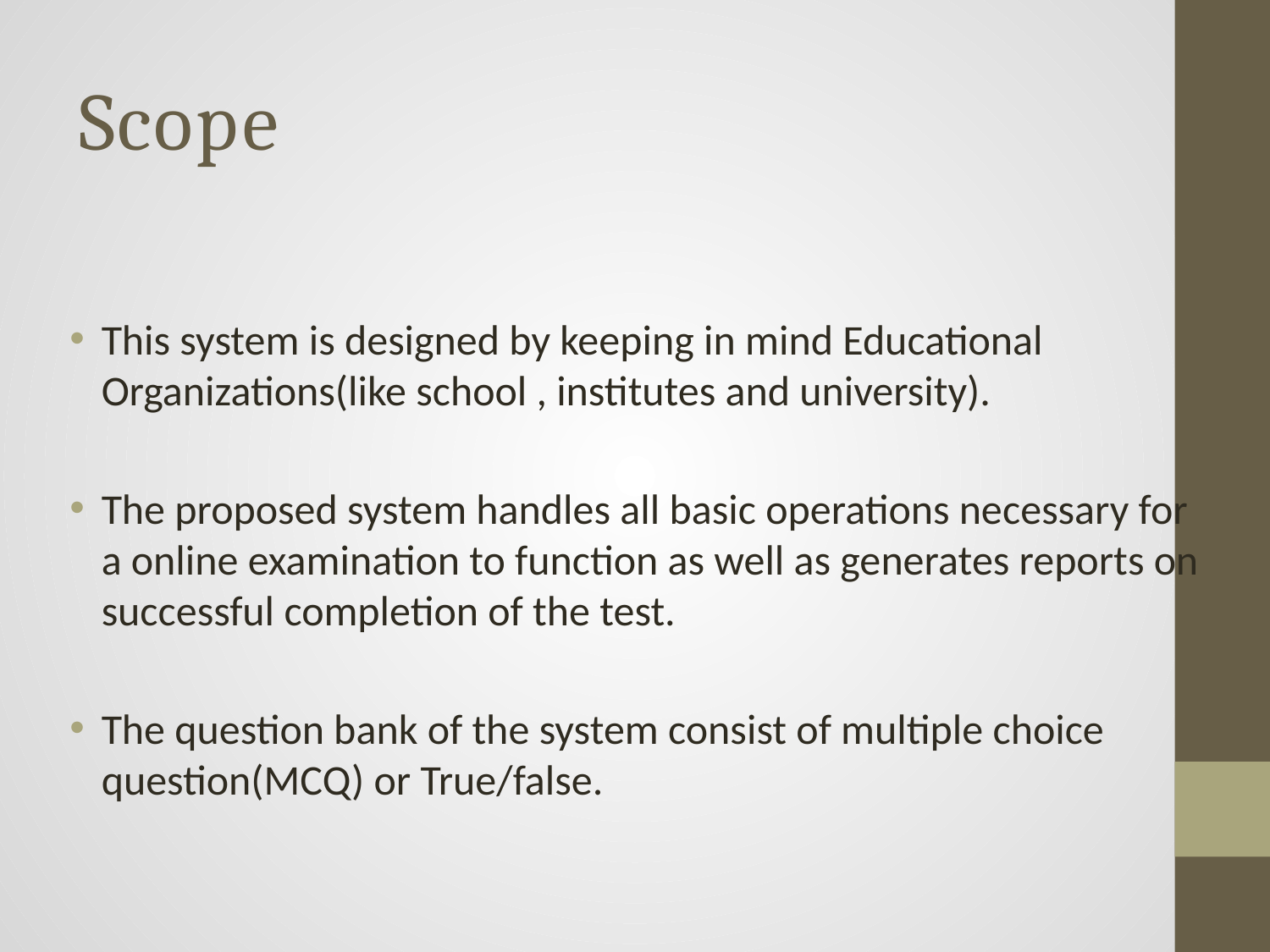

# Scope
This system is designed by keeping in mind Educational Organizations(like school , institutes and university).

The proposed system handles all basic operations necessary for a online examination to function as well as generates reports on successful completion of the test.

The question bank of the system consist of multiple choice question(MCQ) or True/false.